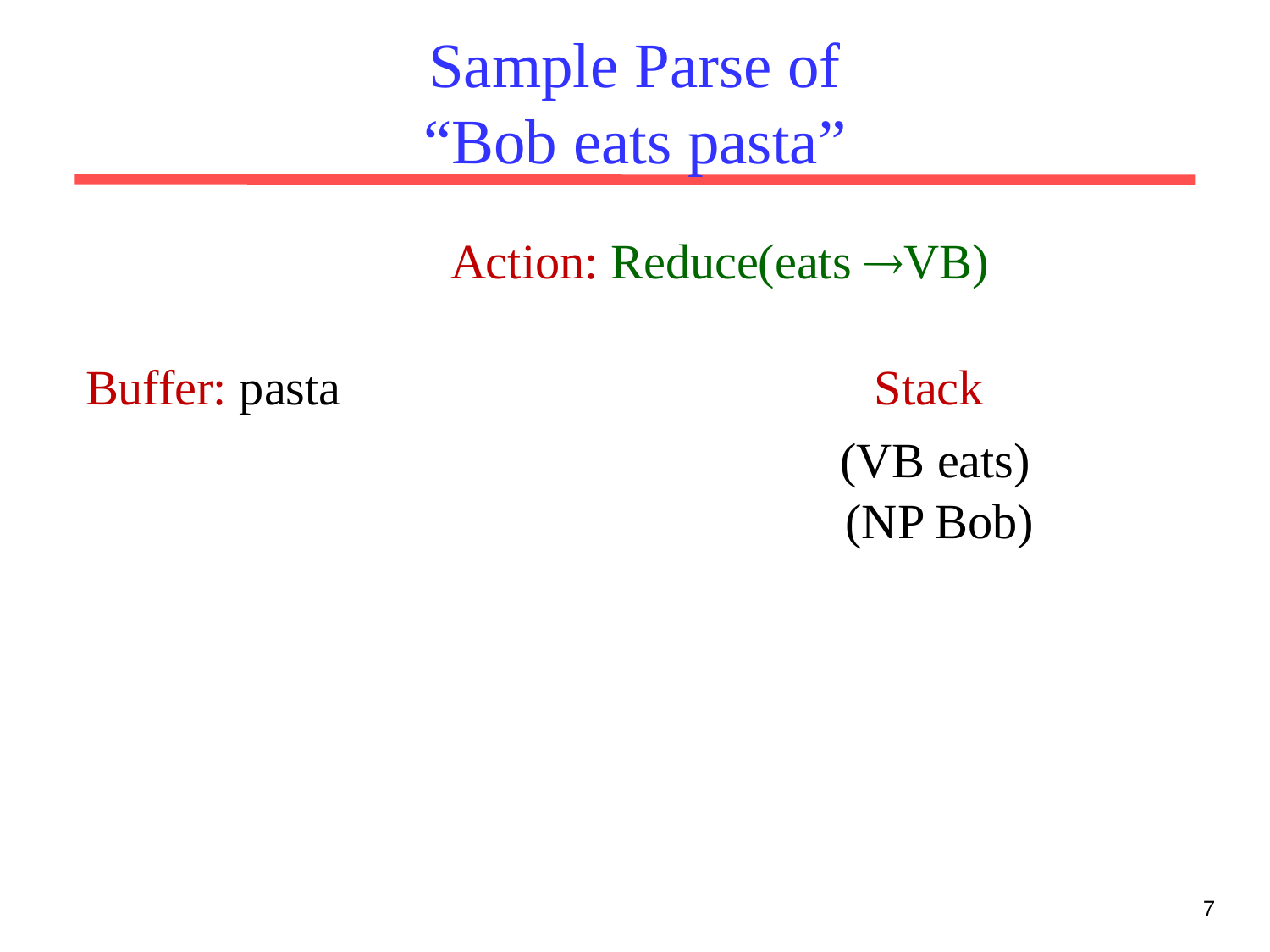

# Sample Parse of “Bob eats pasta”
Action: Reduce(eats →VB)
Buffer: pasta
Stack
 (VB eats)
 (NP Bob)
7